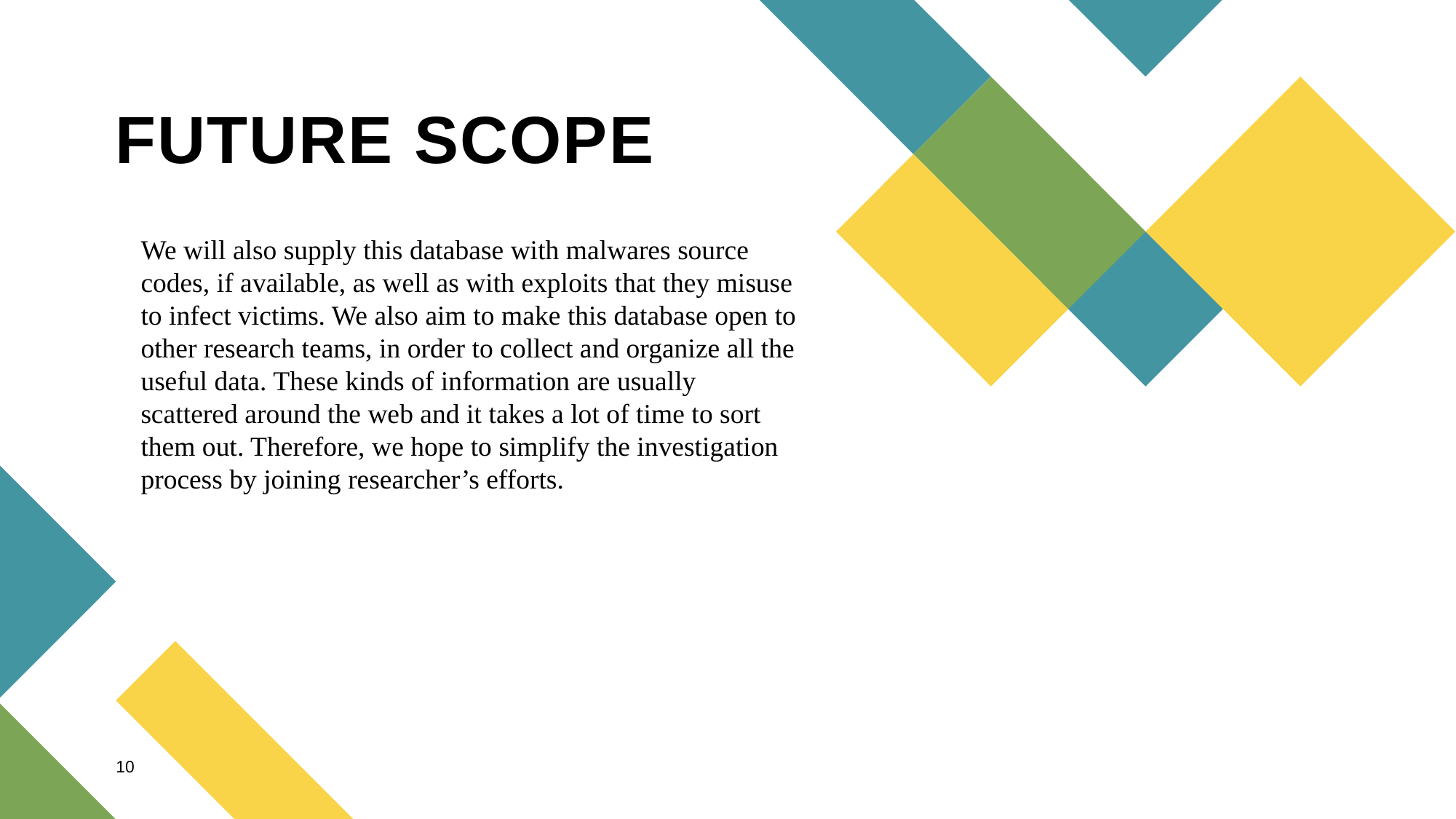

# FUTURE SCOPE
We will also supply this database with malwares source codes, if available, as well as with exploits that they misuse to infect victims. We also aim to make this database open to other research teams, in order to collect and organize all the useful data. These kinds of information are usually scattered around the web and it takes a lot of time to sort them out. Therefore, we hope to simplify the investigation process by joining researcher’s efforts.
10